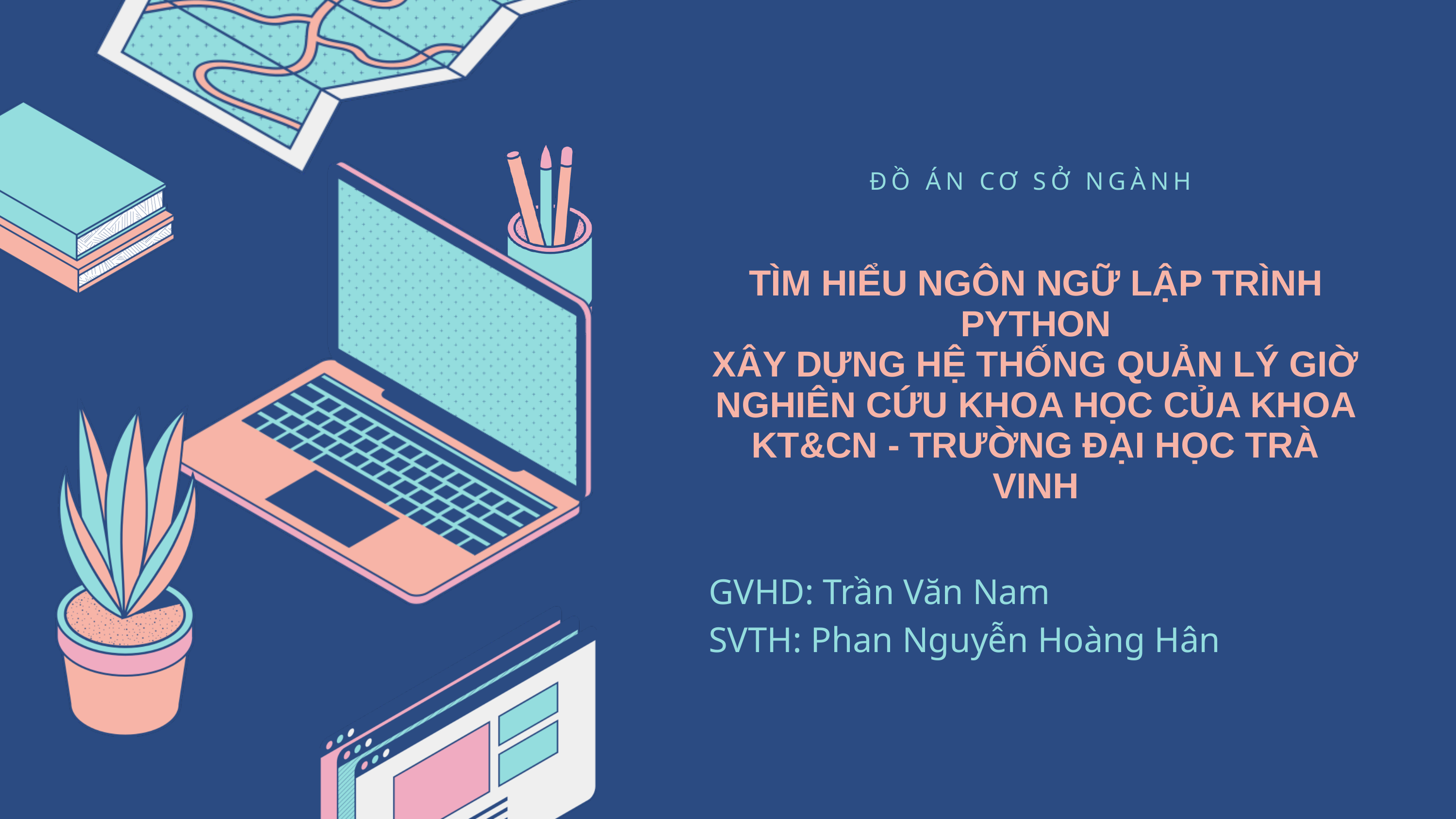

ĐỒ ÁN CƠ SỞ NGÀNH
TÌM HIỂU NGÔN NGỮ LẬP TRÌNH PYTHON
XÂY DỰNG HỆ THỐNG QUẢN LÝ GIỜ NGHIÊN CỨU KHOA HỌC CỦA KHOA KT&CN - TRƯỜNG ĐẠI HỌC TRÀ VINH
GVHD: Trần Văn Nam
SVTH: Phan Nguyễn Hoàng Hân